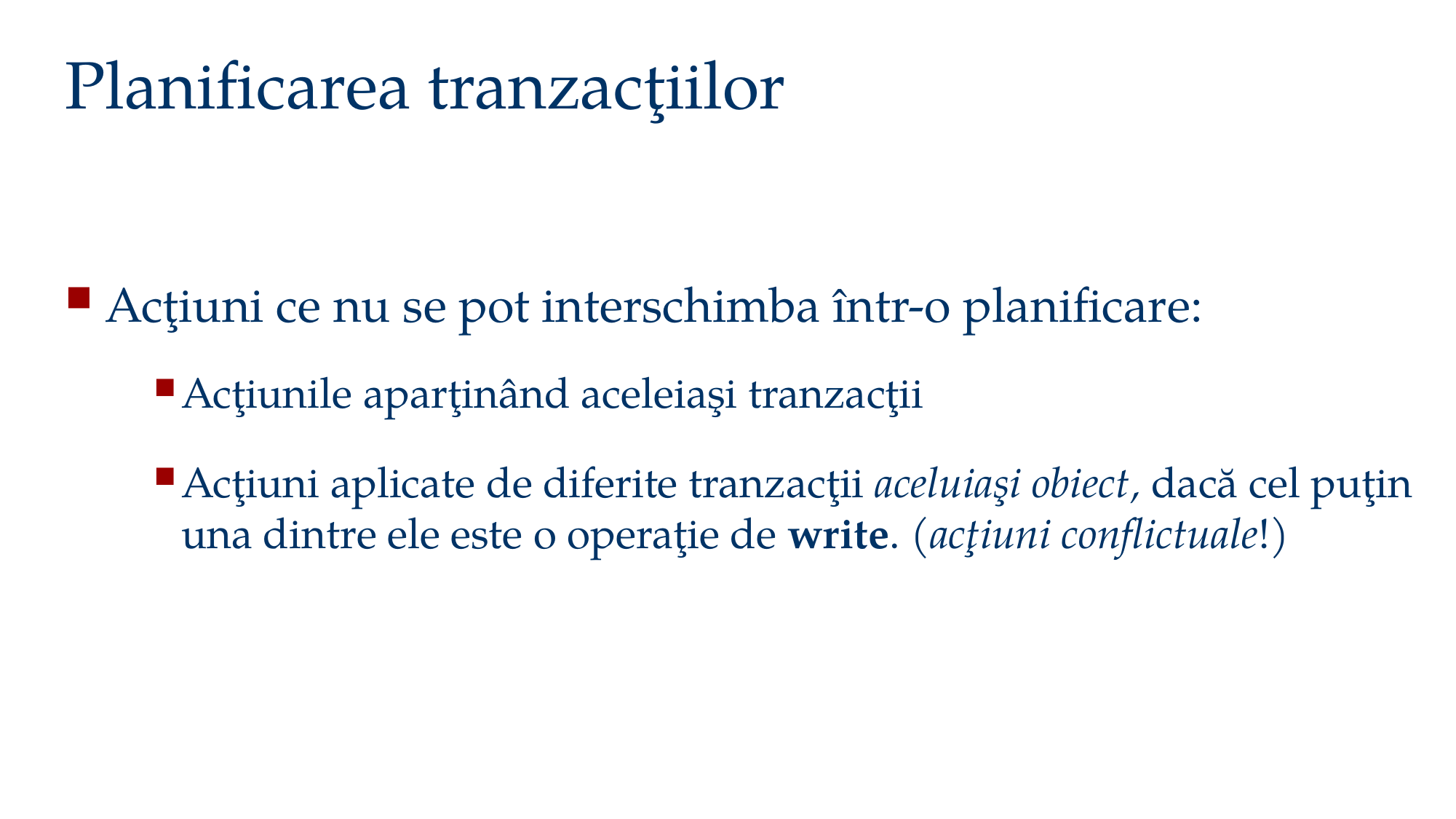

Planificarea tranzacţiilor

 Acţiuni ce nu se pot interschimba într-o planificare:

Acţiunile aparţinând aceleiaşi tranzacţii

Acţiuni aplicate de diferite tranzacţii aceluiaşi obiect, dacă cel puţin una dintre ele este o operaţie de write. (acţiuni conflictuale!)